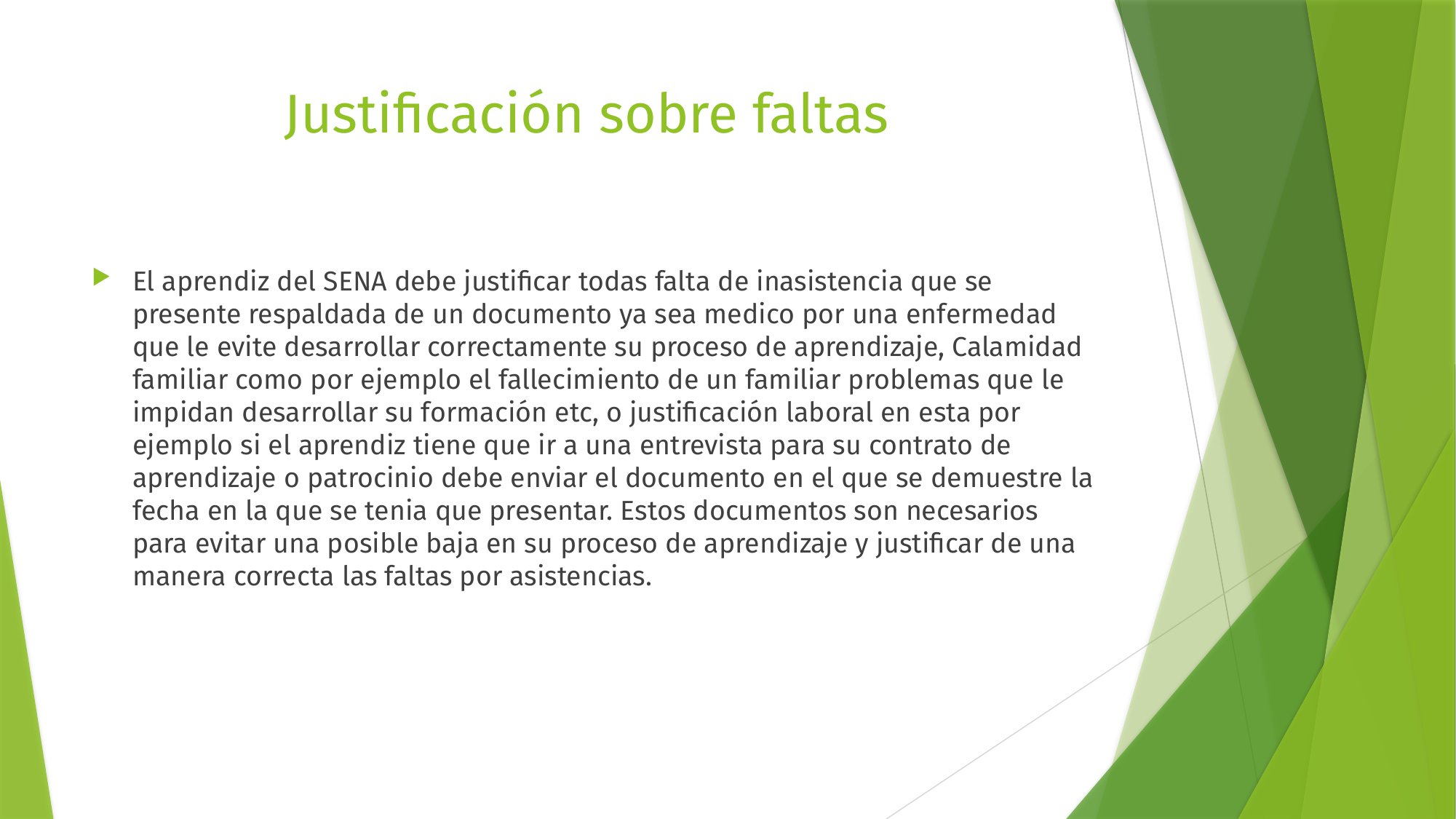

# Justificación sobre faltas
El aprendiz del SENA debe justificar todas falta de inasistencia que se presente respaldada de un documento ya sea medico por una enfermedad que le evite desarrollar correctamente su proceso de aprendizaje, Calamidad familiar como por ejemplo el fallecimiento de un familiar problemas que le impidan desarrollar su formación etc, o justificación laboral en esta por ejemplo si el aprendiz tiene que ir a una entrevista para su contrato de aprendizaje o patrocinio debe enviar el documento en el que se demuestre la fecha en la que se tenia que presentar. Estos documentos son necesarios para evitar una posible baja en su proceso de aprendizaje y justificar de una manera correcta las faltas por asistencias.